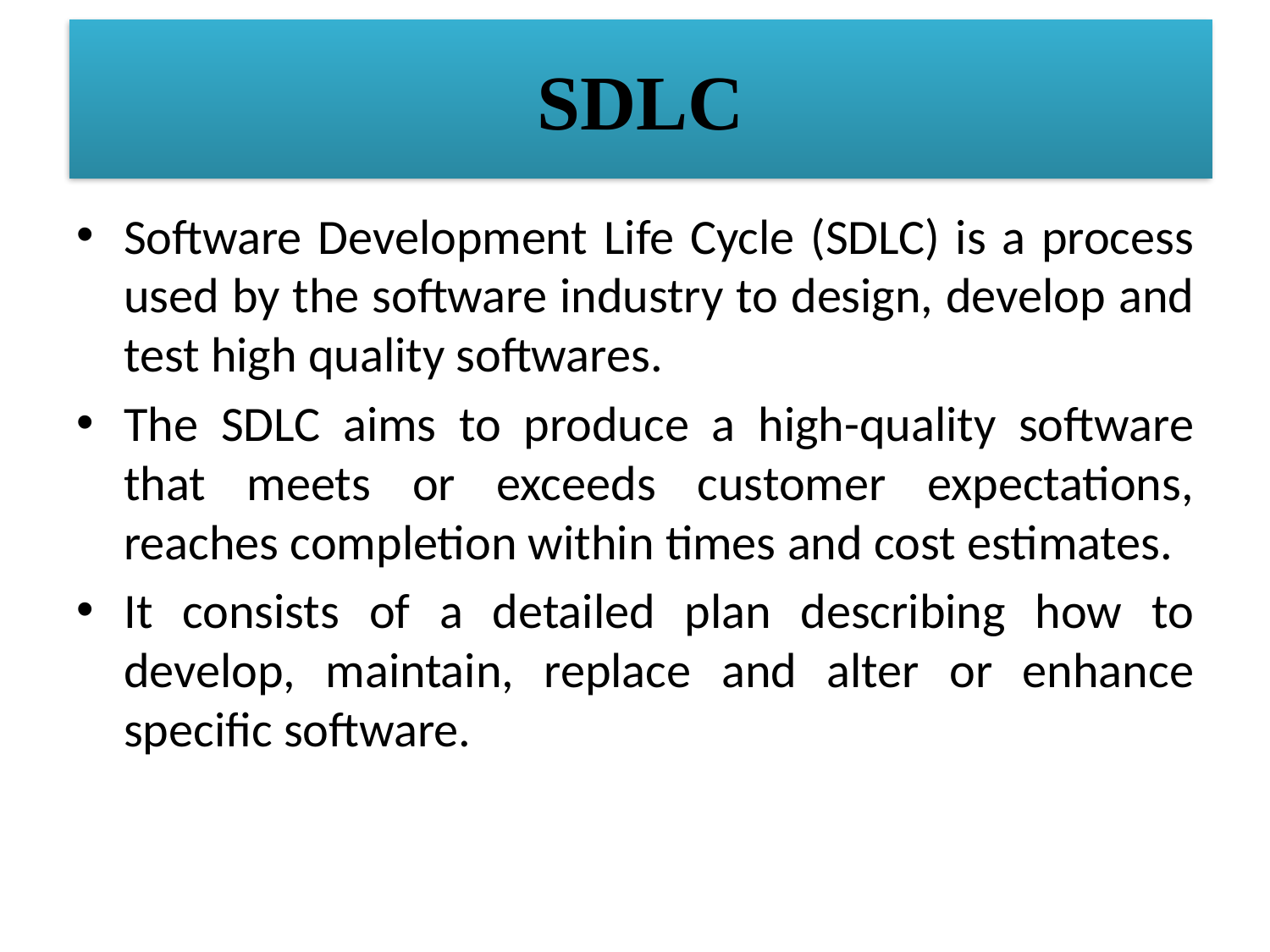

# SDLC
Software Development Life Cycle (SDLC) is a process used by the software industry to design, develop and test high quality softwares.
The SDLC aims to produce a high-quality software that meets or exceeds customer expectations, reaches completion within times and cost estimates.
It consists of a detailed plan describing how to develop, maintain, replace and alter or enhance specific software.